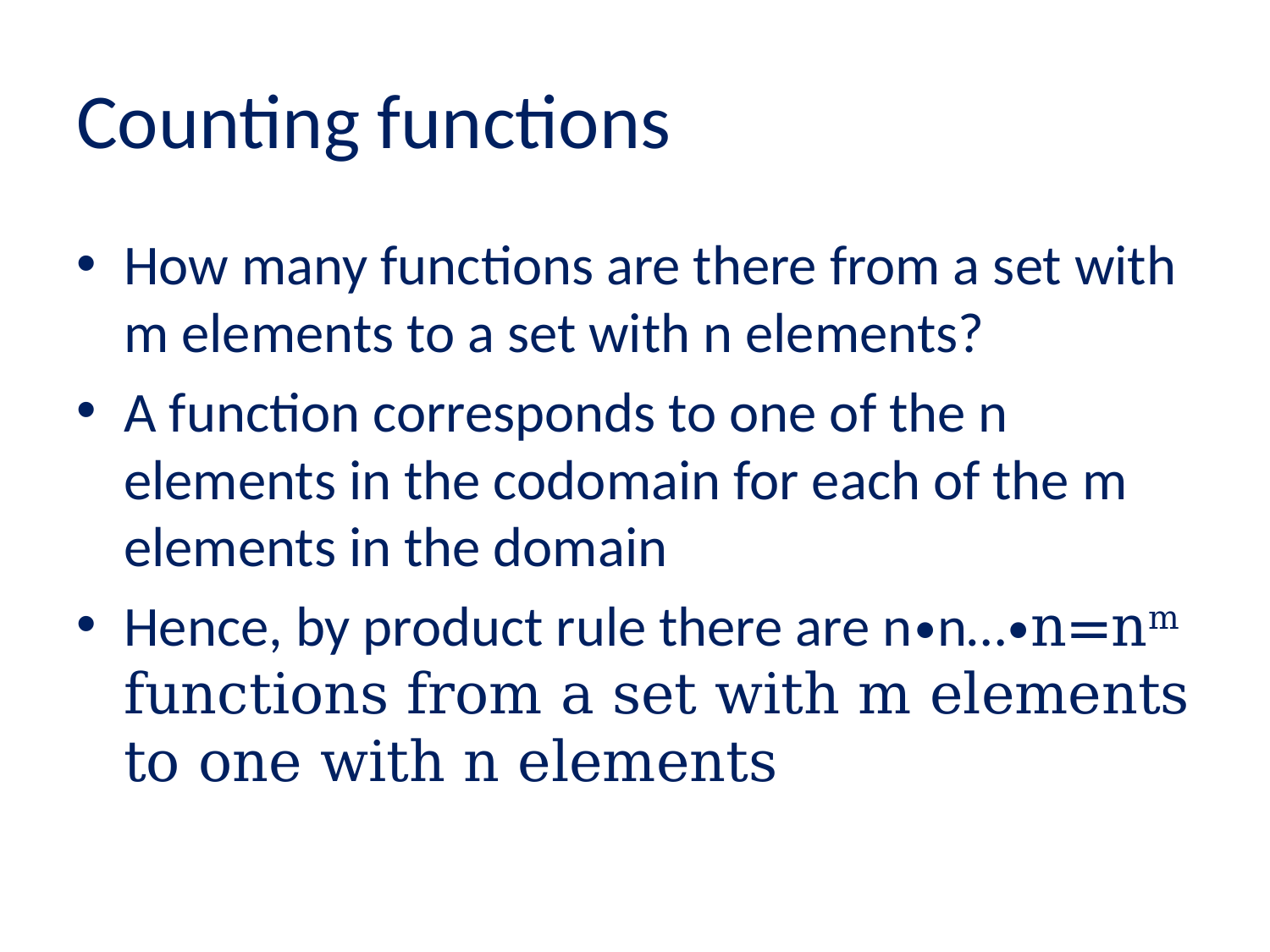

# Counting functions
How many functions are there from a set with m elements to a set with n elements?
A function corresponds to one of the n elements in the codomain for each of the m elements in the domain
Hence, by product rule there are n∙n…∙n=nm functions from a set with m elements to one with n elements
8